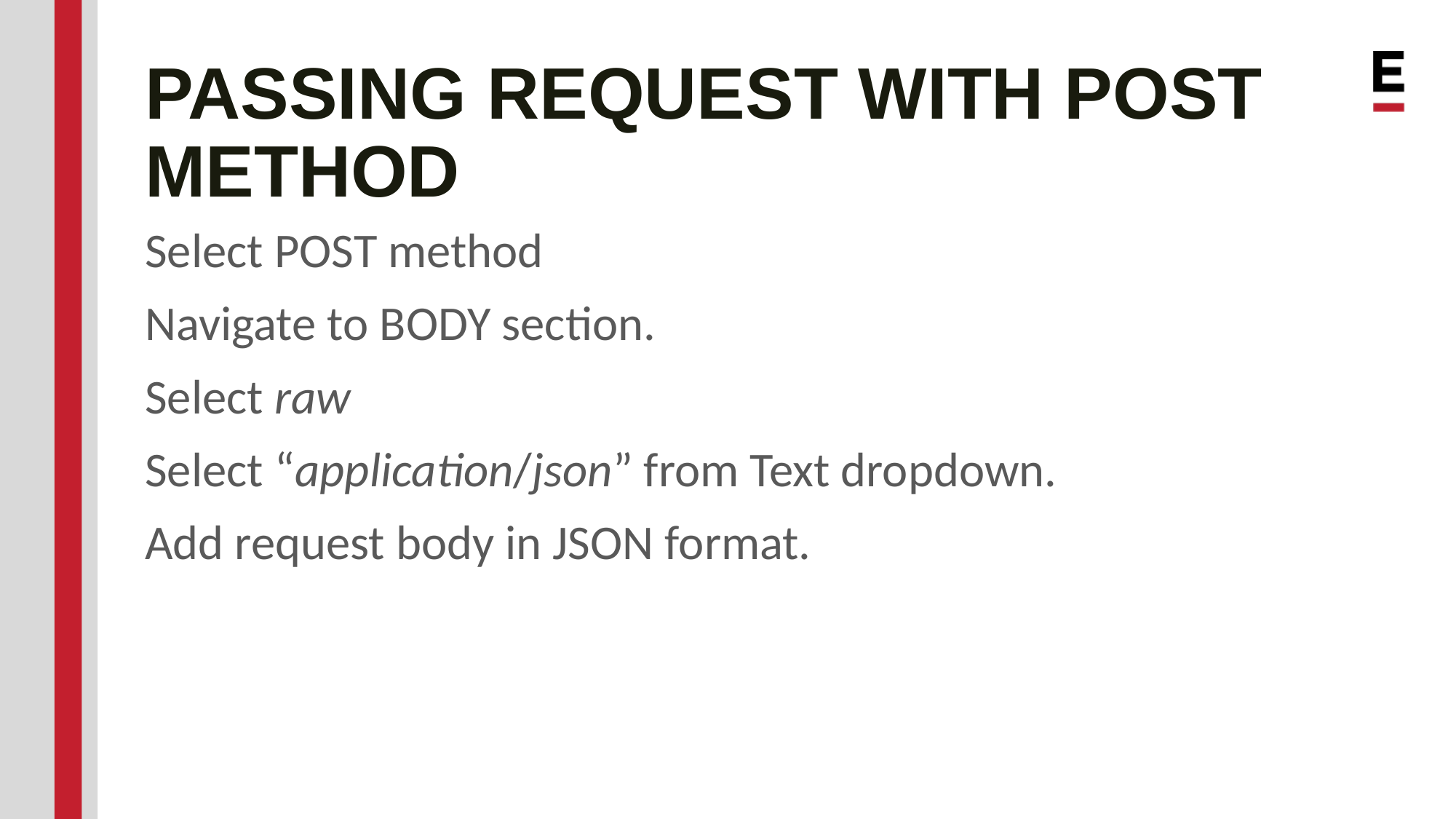

# PASSING REQUEST WITH POST METHOD
Select POST method
Navigate to BODY section.
Select raw
Select “application/json” from Text dropdown.
Add request body in JSON format.